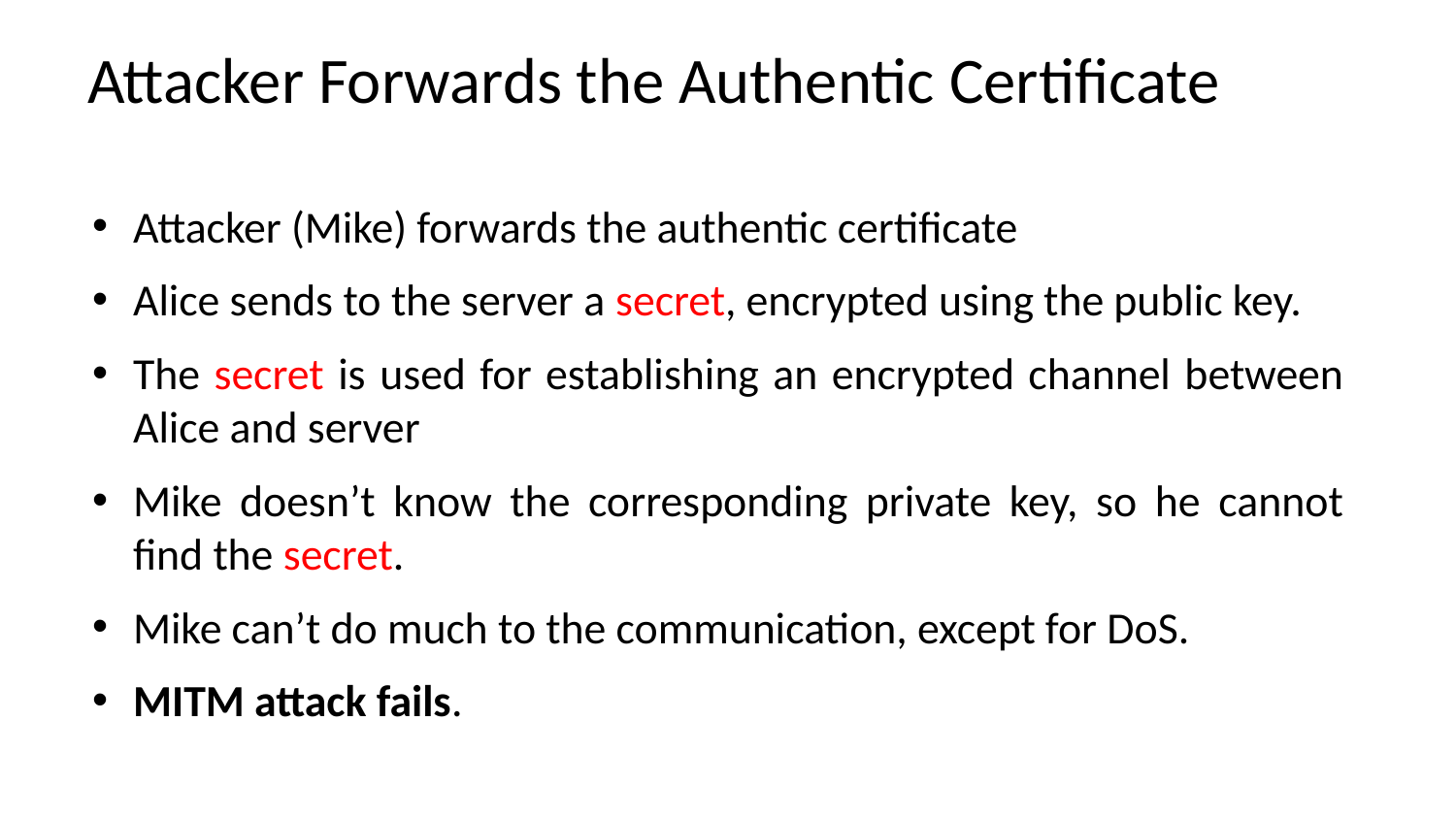

# Attacker Forwards the Authentic Certificate
Attacker (Mike) forwards the authentic certificate
Alice sends to the server a secret, encrypted using the public key.
The secret is used for establishing an encrypted channel between Alice and server
Mike doesn’t know the corresponding private key, so he cannot find the secret.
Mike can’t do much to the communication, except for DoS.
MITM attack fails.